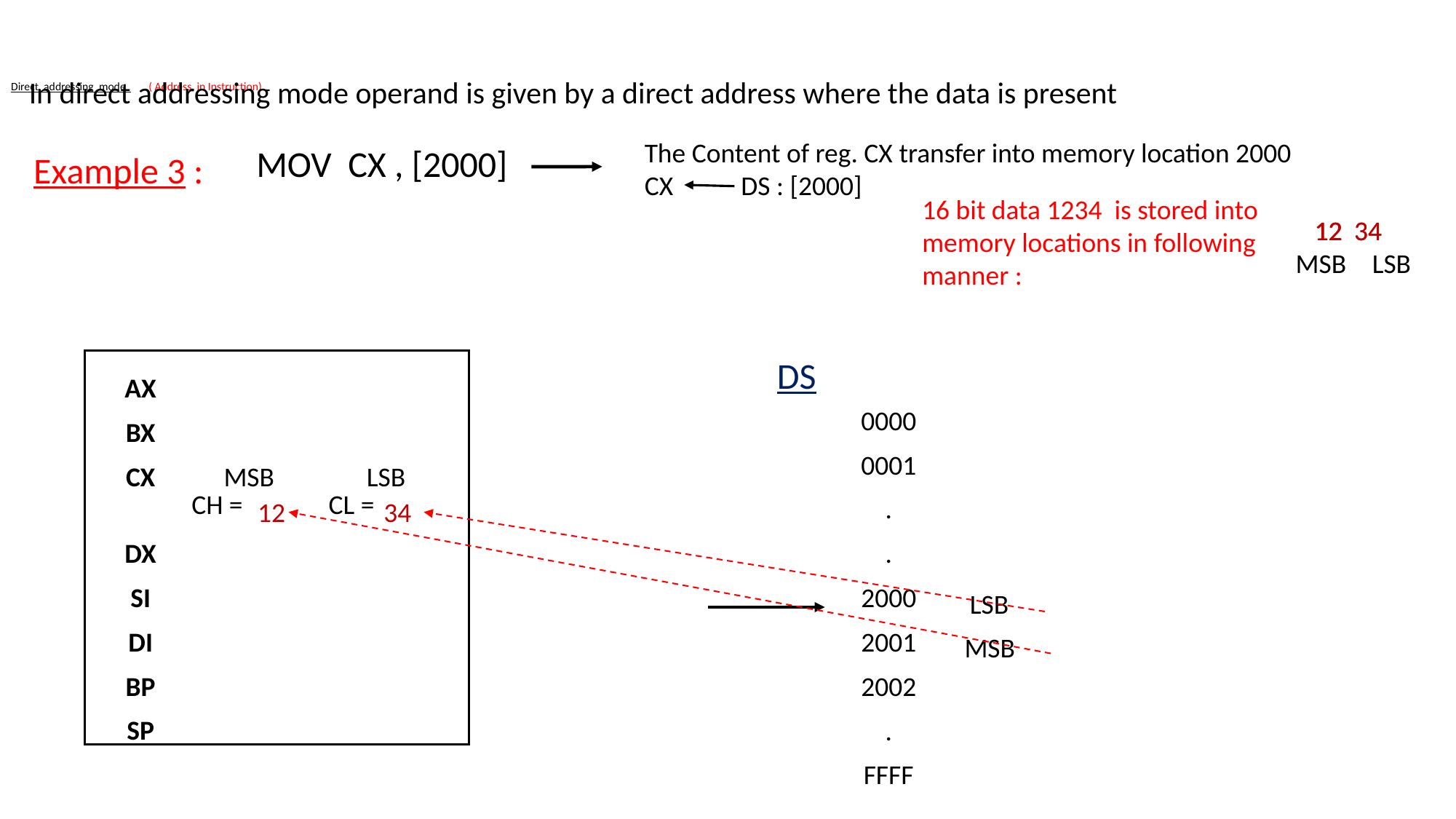

In direct addressing mode operand is given by a direct address where the data is present

# Direct  addressing  mode         ( Address  in Instruction)
The Content of reg. CX transfer into memory location 2000
CX           DS : [2000]
MOV  CX , [2000]

Example 3 :
16 bit data 1234  is stored into memory locations in following manner :
12
12
34
34
MSB
LSB
DS

| AX |  |  |
| --- | --- | --- |
| BX |  |  |
| CX | MSB CH = | LSB CL = |
| DX |  |  |
| SI |  |  |
| DI |  |  |
| BP |  |  |
| SP |  |  |
| 0000 |  |
| --- | --- |
| 0001 |  |
| . |  |
| . |  |
| 2000 |  |
| 2001 |  |
| 2002 |  |
| . |  |
| FFFF |  |
12
34
LSB
MSB